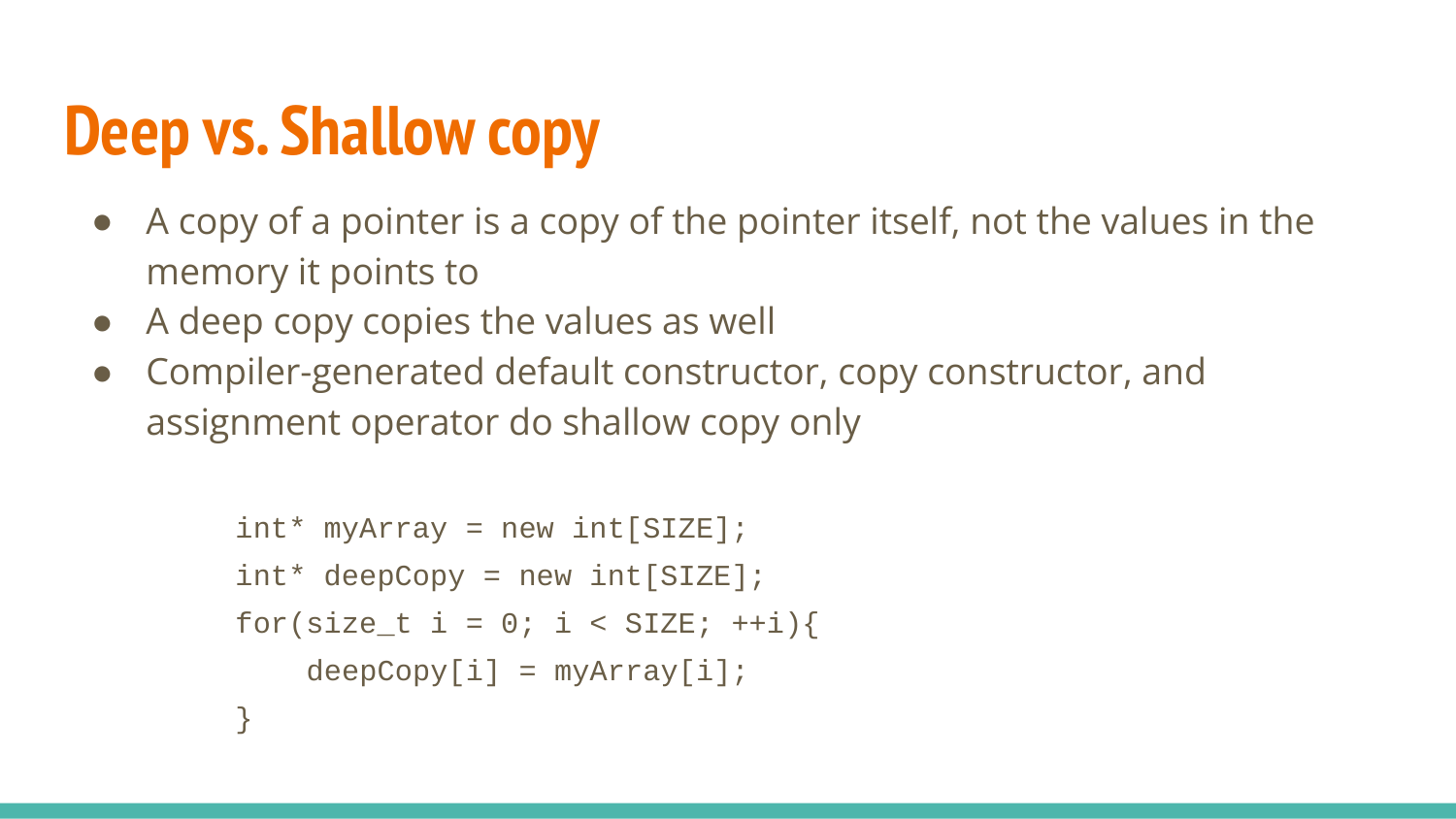

# Deep vs. Shallow copy
A copy of a pointer is a copy of the pointer itself, not the values in the memory it points to
A deep copy copies the values as well
Compiler-generated default constructor, copy constructor, and assignment operator do shallow copy only
int* myArray = new int[SIZE];
int* deepCopy = new int[SIZE];
for(size_t i = 0; i < SIZE; ++i){
    deepCopy[i] = myArray[i];
}